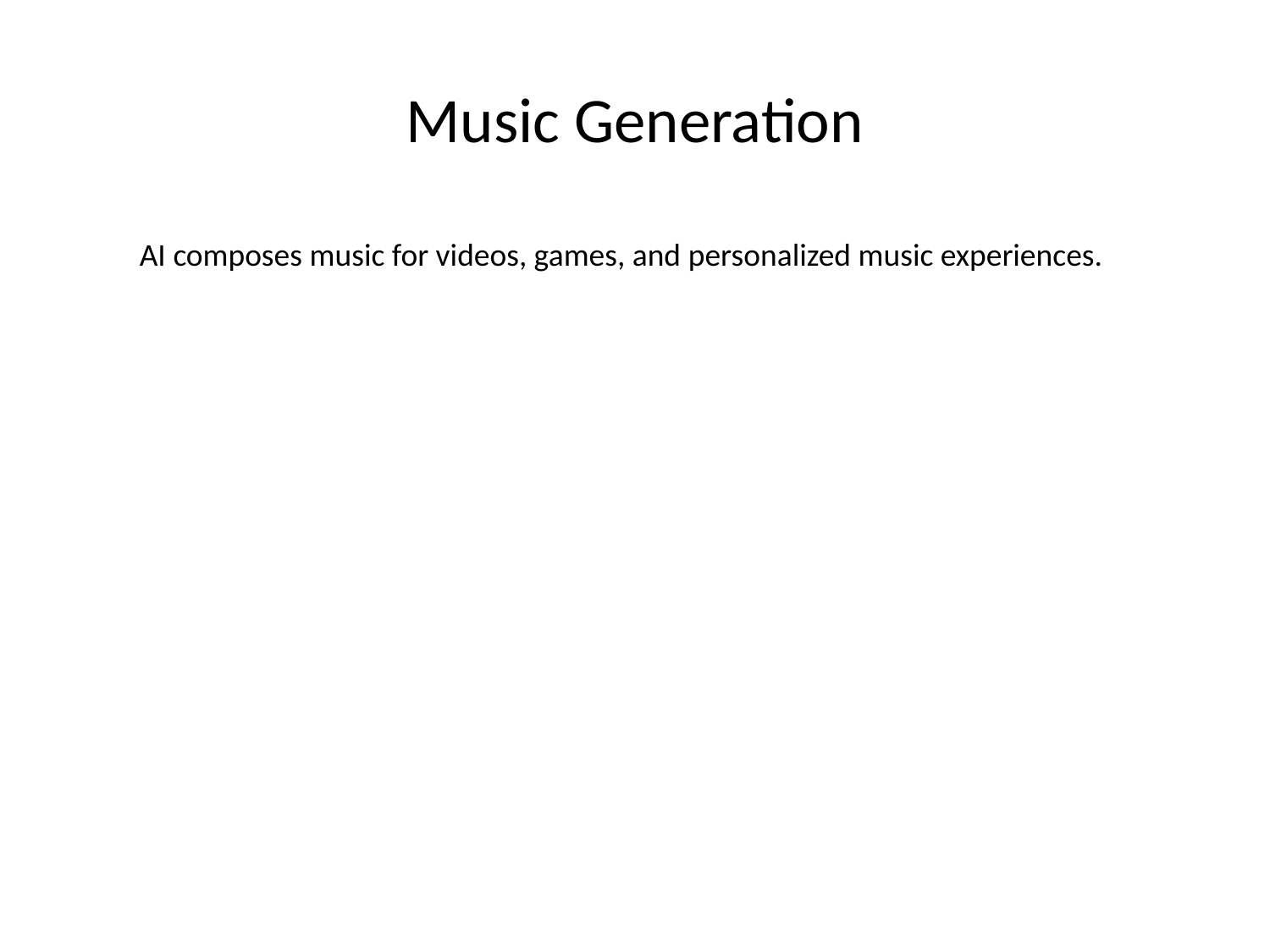

# Music Generation

AI composes music for videos, games, and personalized music experiences.